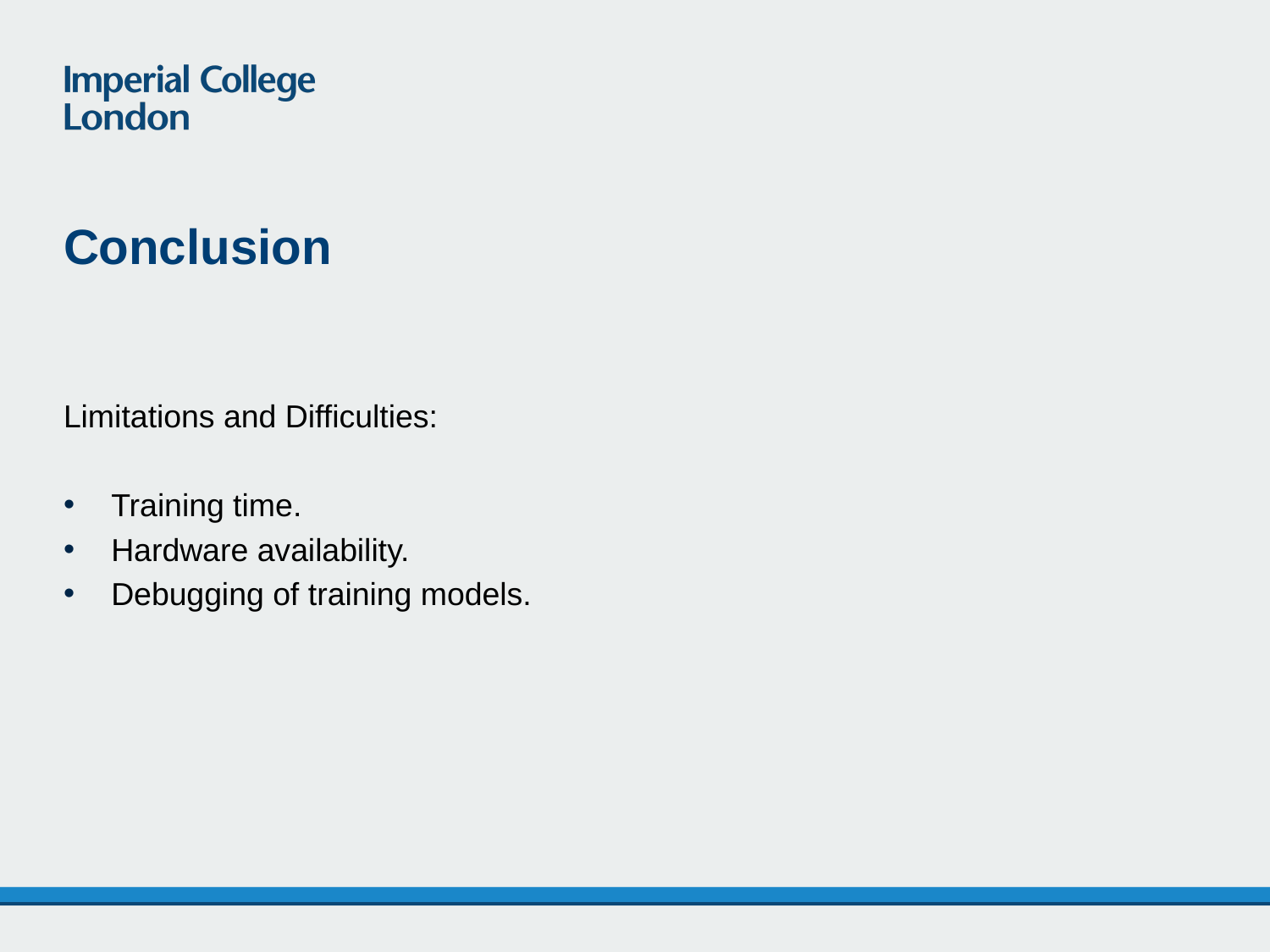

# Conclusion
Limitations and Difficulties:

Training time.
Hardware availability.
Debugging of training models.